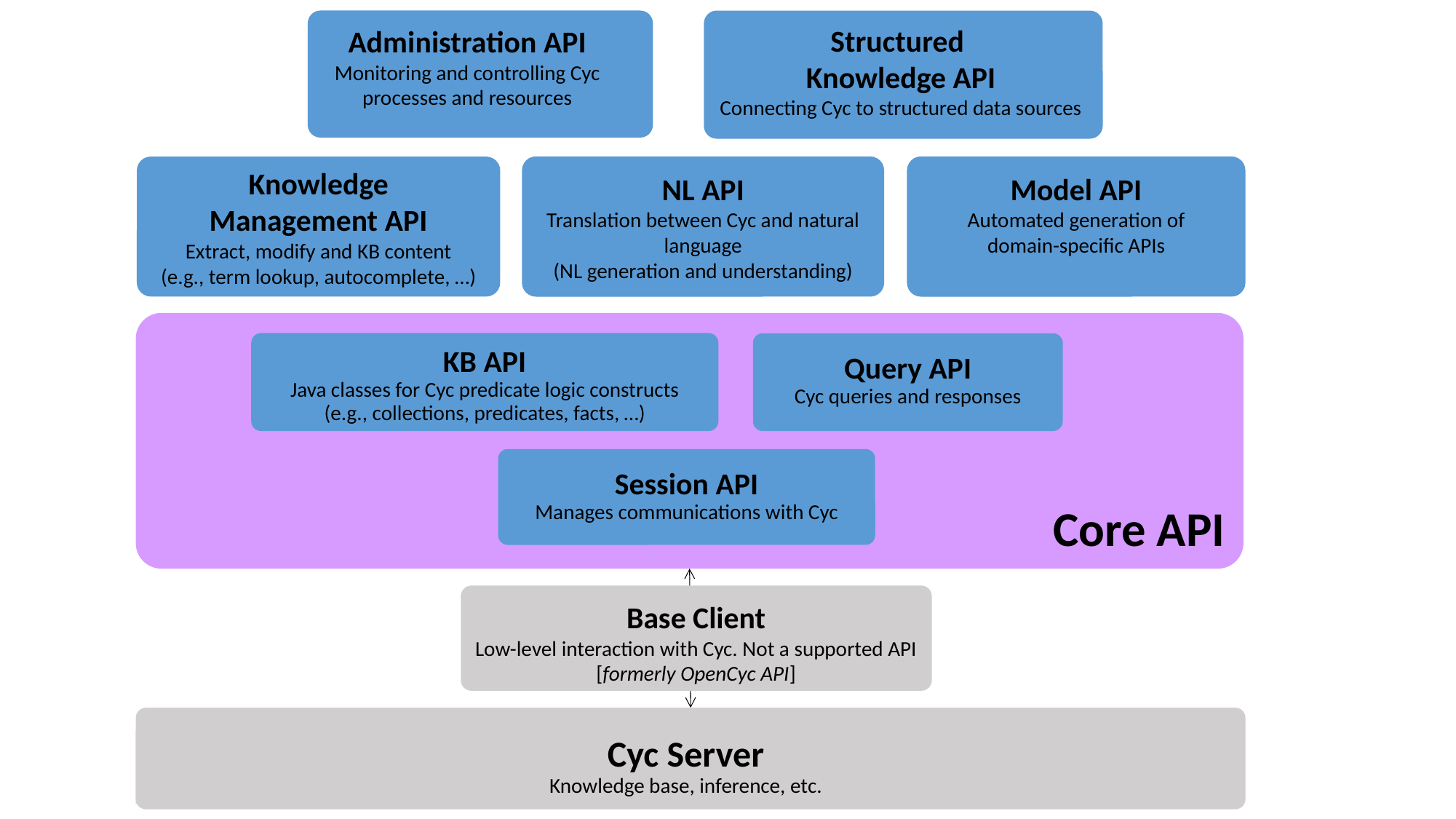

Administration API
Monitoring and controlling Cyc processes and resources
Structured
Knowledge API
Connecting Cyc to structured data sources

NL API
Translation between Cyc and natural language
(NL generation and understanding)

Model API
Automated generation of domain-specific APIs

Knowledge
Management API
Extract, modify and KB content
(e.g., term lookup, autocomplete, …)
Core API

KB API
Java classes for Cyc predicate logic constructs
(e.g., collections, predicates, facts, …)

Query API
Cyc queries and responses

Session API
Manages communications with Cyc

Base Client
Low-level interaction with Cyc. Not a supported API
[formerly OpenCyc API]

Cyc Server
Knowledge base, inference, etc.